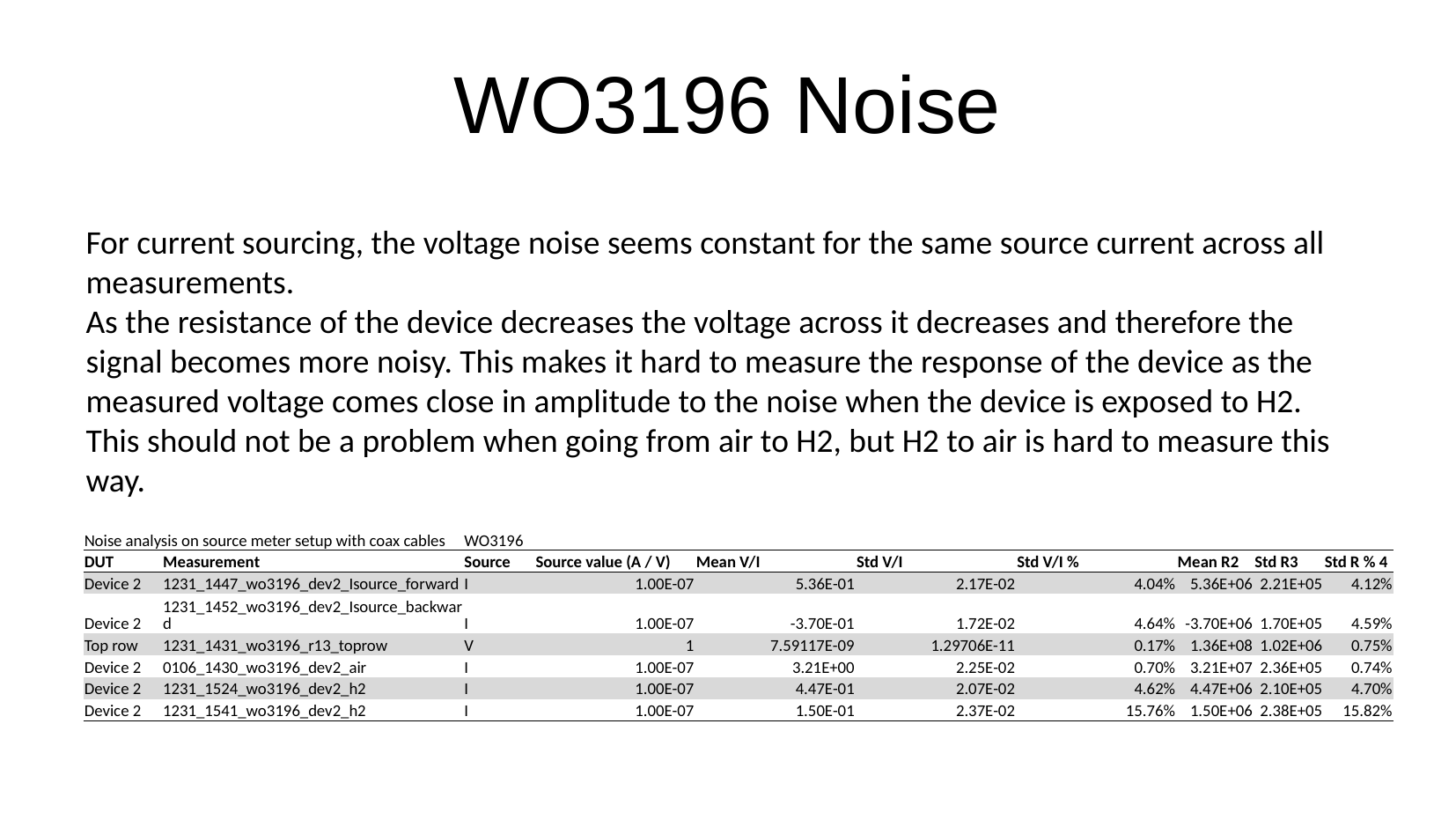

# WO3196 Noise
For current sourcing, the voltage noise seems constant for the same source current across all measurements.
As the resistance of the device decreases the voltage across it decreases and therefore the signal becomes more noisy. This makes it hard to measure the response of the device as the measured voltage comes close in amplitude to the noise when the device is exposed to H2.
This should not be a problem when going from air to H2, but H2 to air is hard to measure this way.
| Noise analysis on source meter setup with coax cables |  | WO3196 |  |  |  |  |  |  |  |
| --- | --- | --- | --- | --- | --- | --- | --- | --- | --- |
| DUT | Measurement | Source | Source value (A / V) | Mean V/I | Std V/I | Std V/I % | Mean R2 | Std R3 | Std R % 4 |
| Device 2 | 1231\_1447\_wo3196\_dev2\_Isource\_forward | I | 1.00E-07 | 5.36E-01 | 2.17E-02 | 4.04% | 5.36E+06 | 2.21E+05 | 4.12% |
| Device 2 | 1231\_1452\_wo3196\_dev2\_Isource\_backward | I | 1.00E-07 | -3.70E-01 | 1.72E-02 | 4.64% | -3.70E+06 | 1.70E+05 | 4.59% |
| Top row | 1231\_1431\_wo3196\_r13\_toprow | V | 1 | 7.59117E-09 | 1.29706E-11 | 0.17% | 1.36E+08 | 1.02E+06 | 0.75% |
| Device 2 | 0106\_1430\_wo3196\_dev2\_air | I | 1.00E-07 | 3.21E+00 | 2.25E-02 | 0.70% | 3.21E+07 | 2.36E+05 | 0.74% |
| Device 2 | 1231\_1524\_wo3196\_dev2\_h2 | I | 1.00E-07 | 4.47E-01 | 2.07E-02 | 4.62% | 4.47E+06 | 2.10E+05 | 4.70% |
| Device 2 | 1231\_1541\_wo3196\_dev2\_h2 | I | 1.00E-07 | 1.50E-01 | 2.37E-02 | 15.76% | 1.50E+06 | 2.38E+05 | 15.82% |